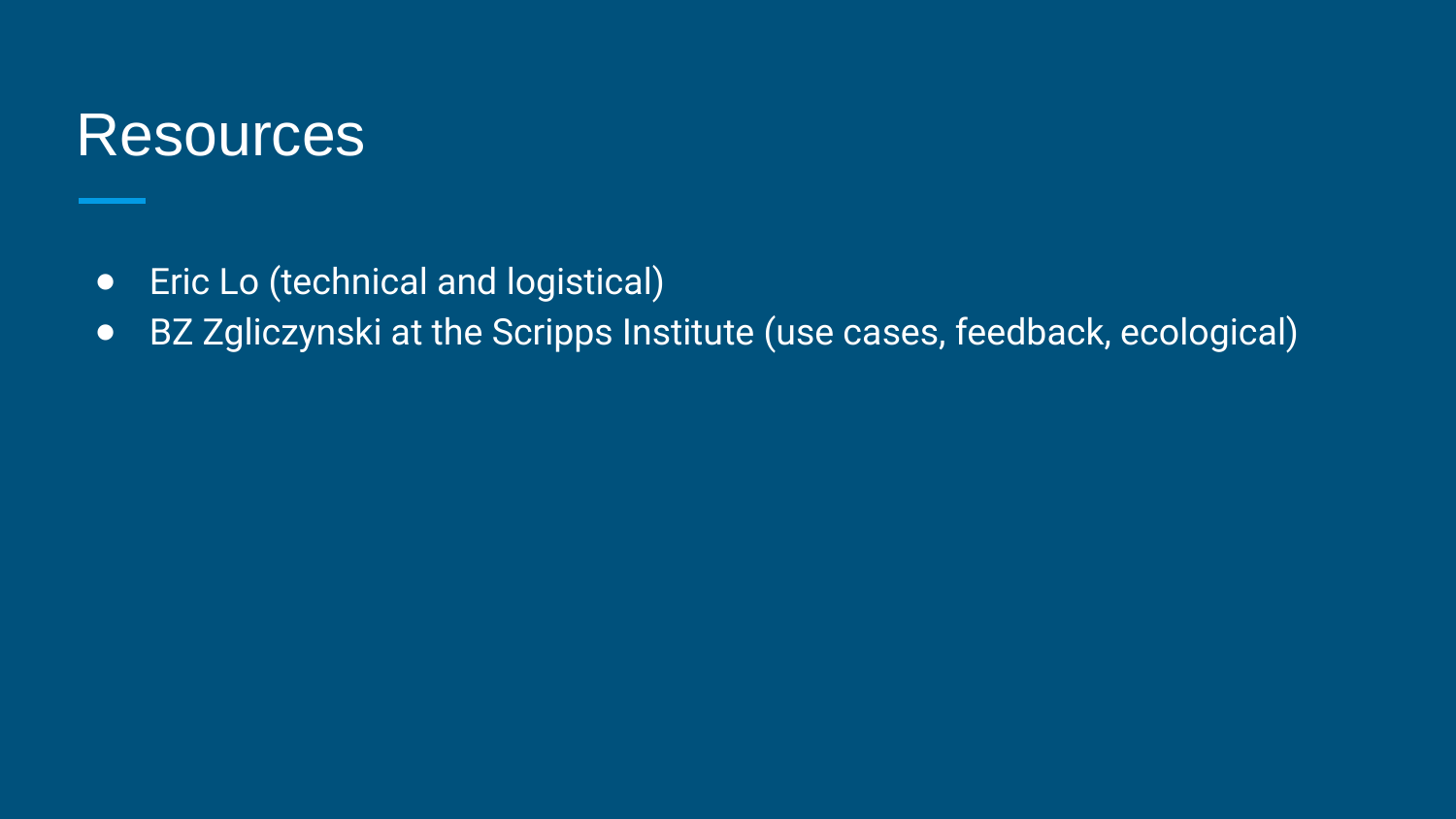

# Resources
Eric Lo (technical and logistical)
BZ Zgliczynski at the Scripps Institute (use cases, feedback, ecological)